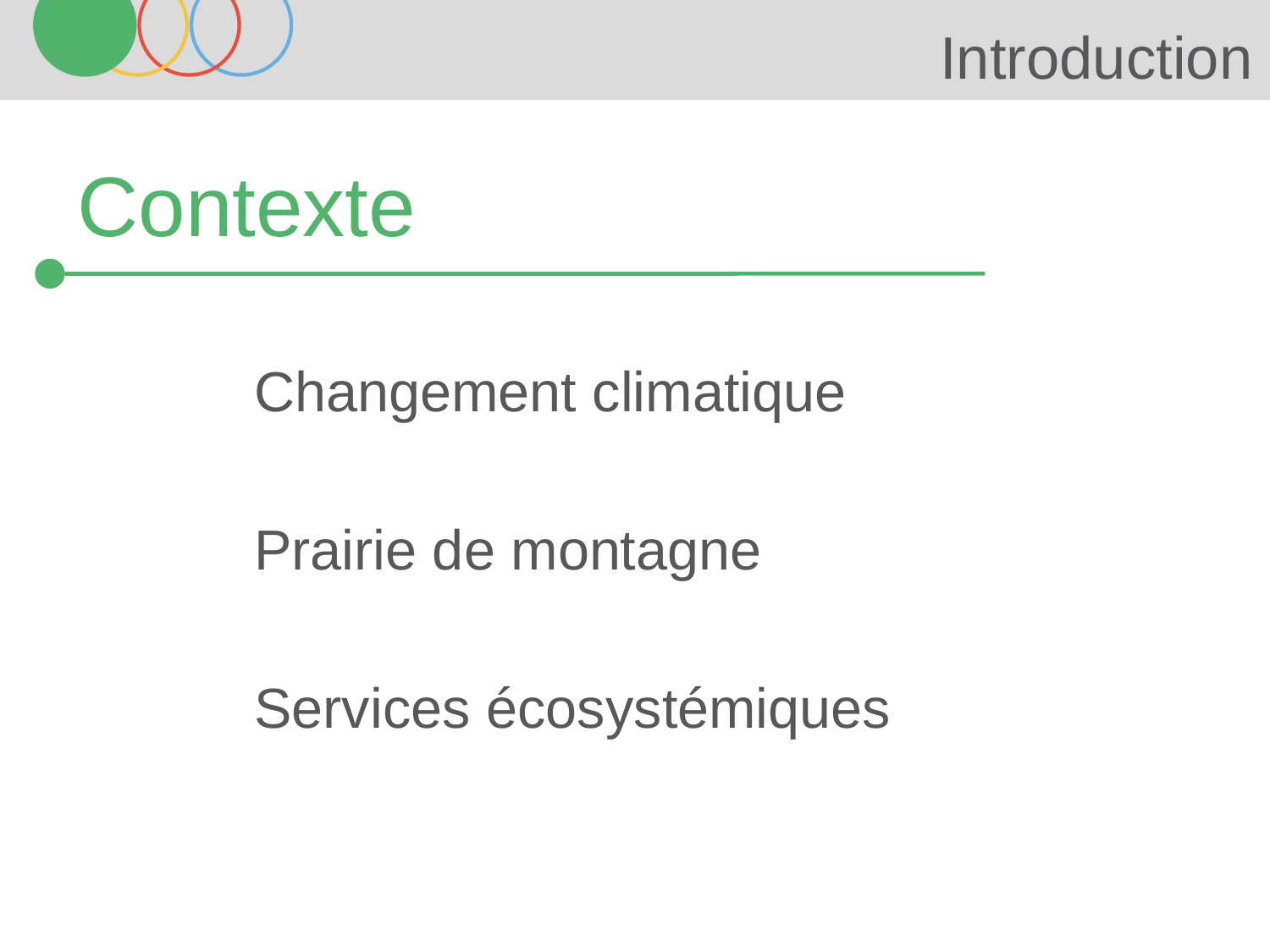

# Introduction
Contexte

Changement climatique

Prairie de montagne

Services écosystémiques